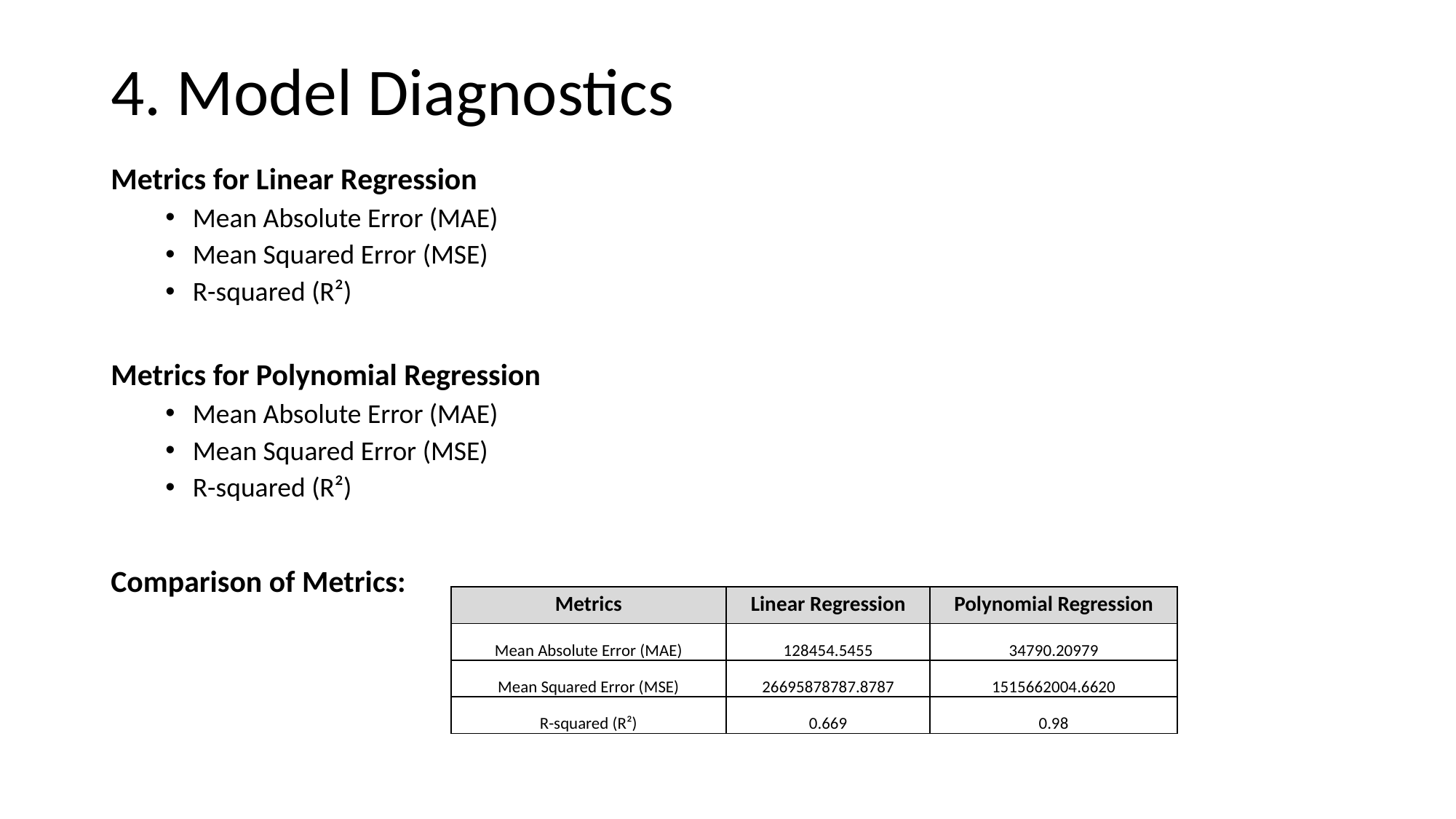

# 4. Model Diagnostics
Metrics for Linear Regression
Mean Absolute Error (MAE)
Mean Squared Error (MSE)
R-squared (R²)

Metrics for Polynomial Regression
Mean Absolute Error (MAE)
Mean Squared Error (MSE)
R-squared (R²)

Comparison of Metrics:

| Metrics | Linear Regression | Polynomial Regression |
| --- | --- | --- |
| Mean Absolute Error (MAE) | 128454.5455 | 34790.20979 |
| Mean Squared Error (MSE) | 26695878787.8787 | 1515662004.6620 |
| R-squared (R²) | 0.669 | 0.98 |